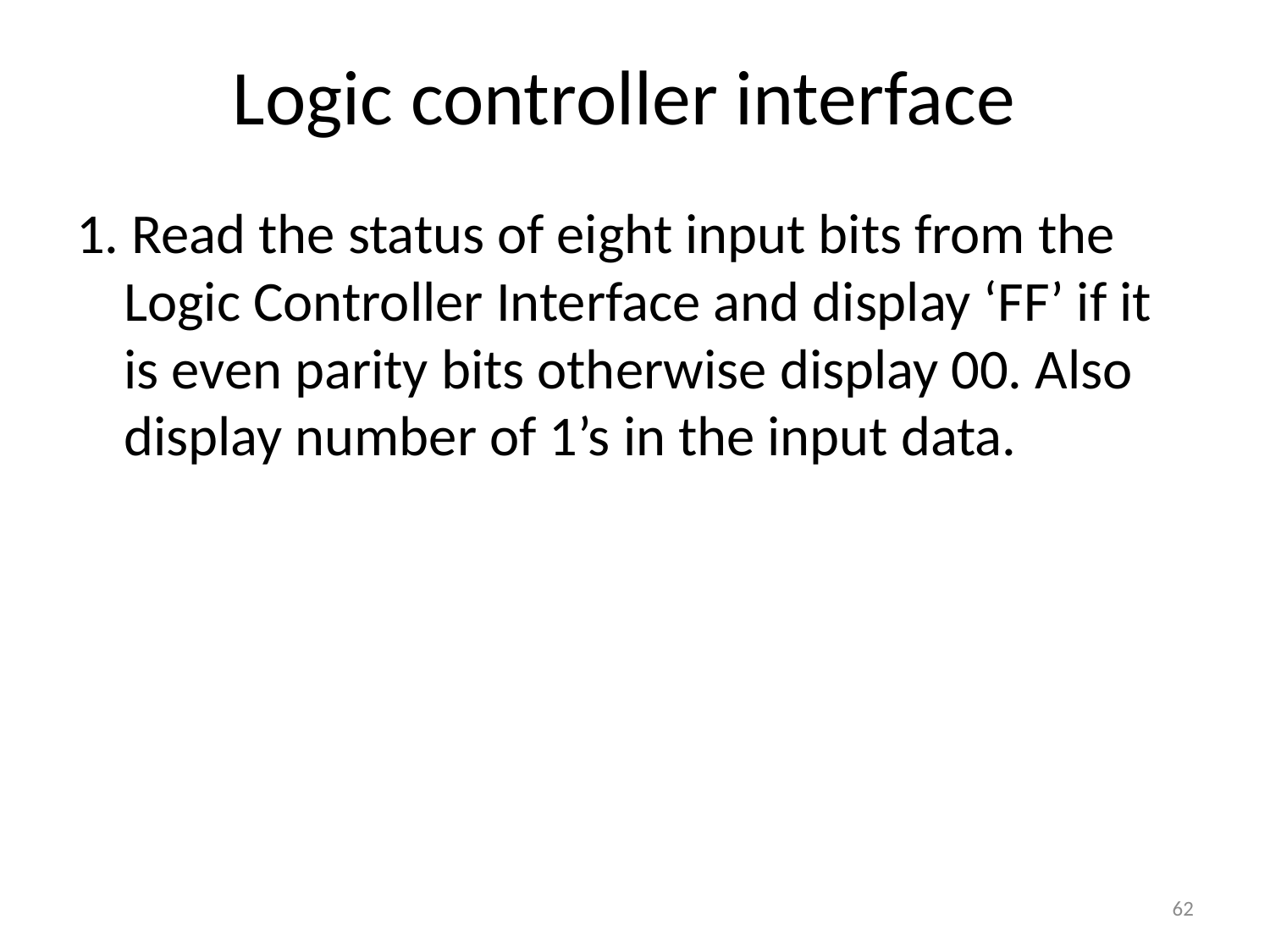

# Logic controller interface
1. Read the status of eight input bits from the Logic Controller Interface and display ‘FF’ if it is even parity bits otherwise display 00. Also display number of 1’s in the input data.
62